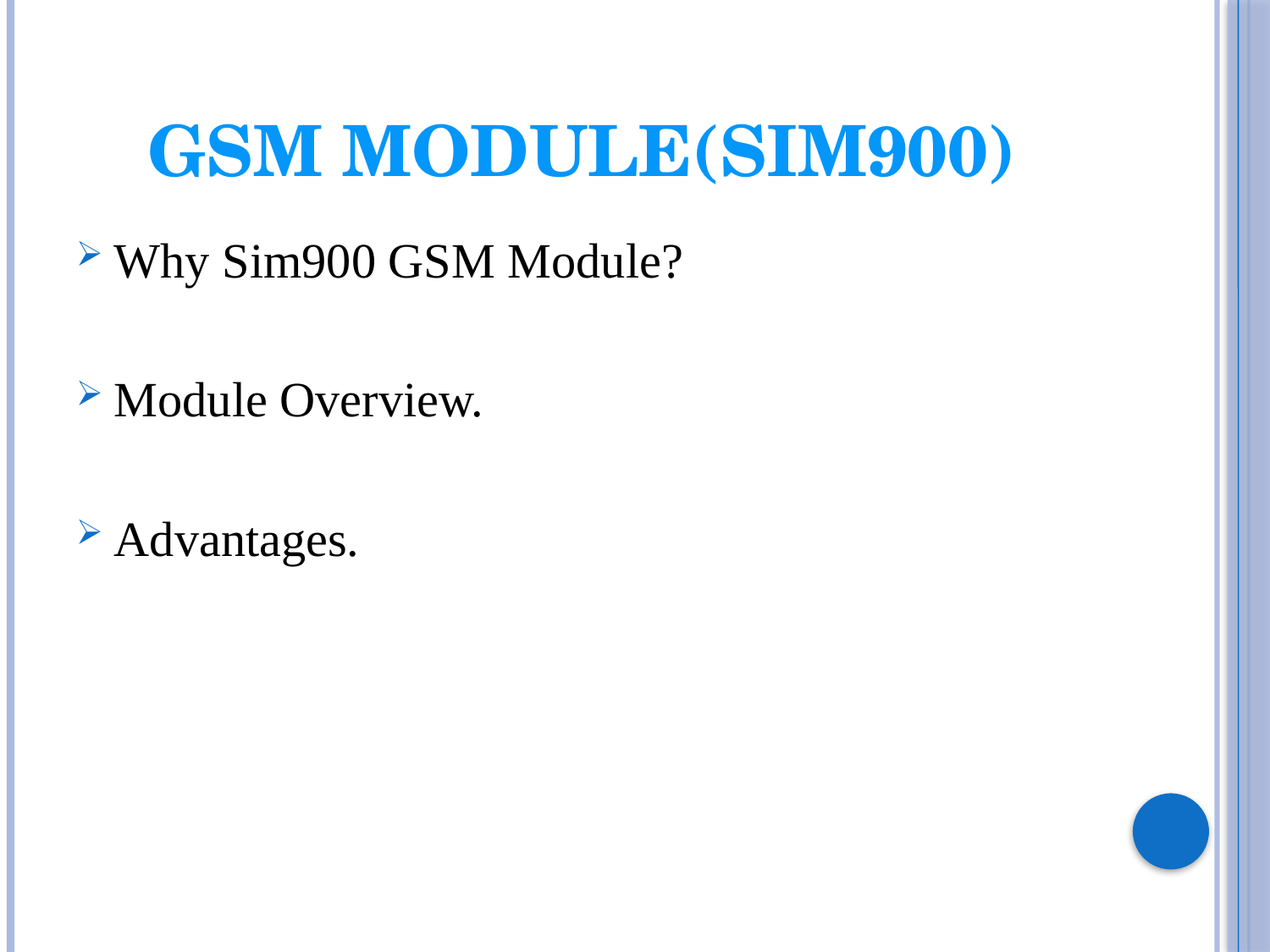

# GSM MODULE(SIM900)
Why Sim900 GSM Module?

Module Overview.

Advantages.